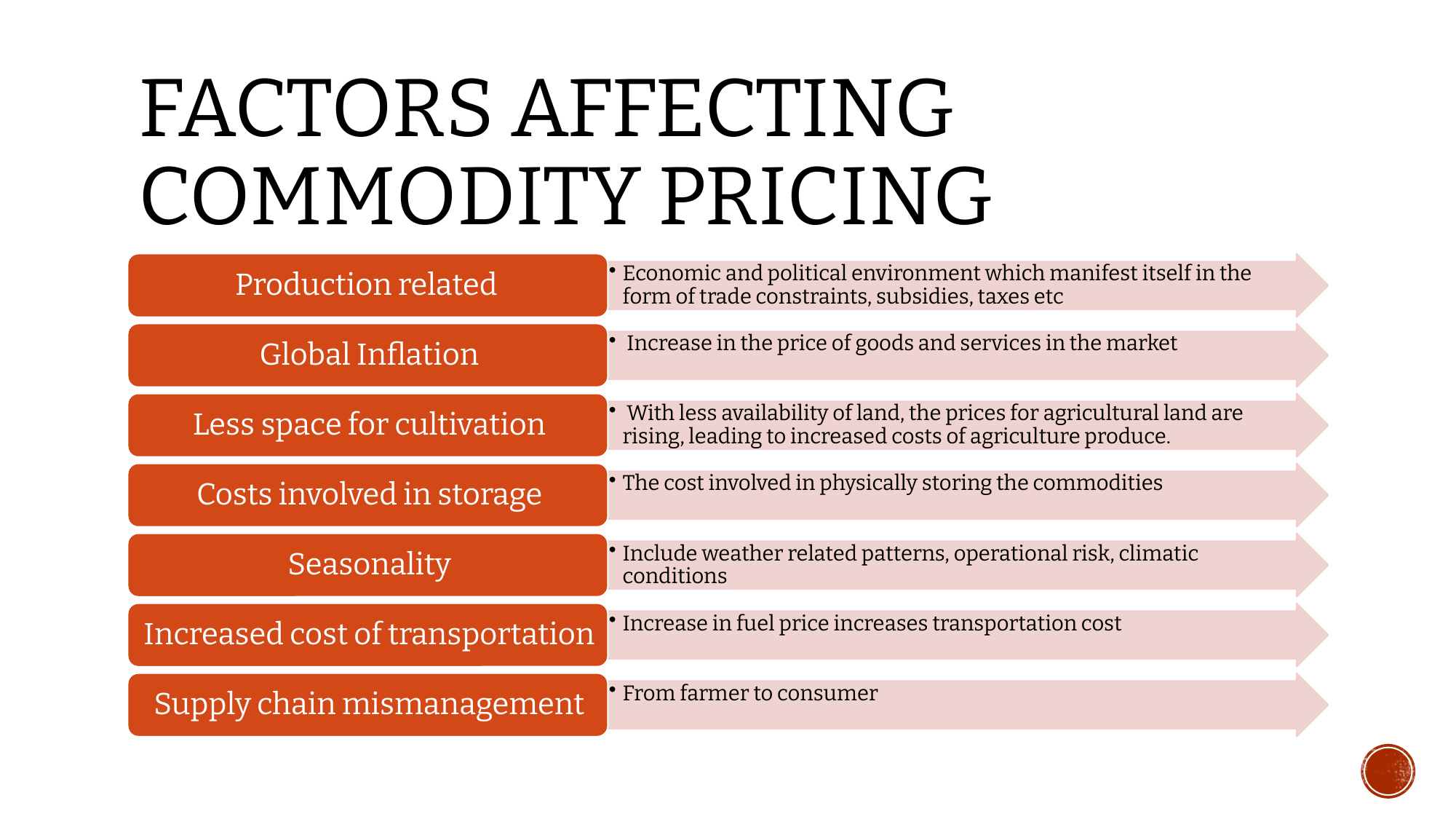

# Factors affecting commodity pricing
Economic and political environment which manifest itself in the form of trade constraints, subsidies, taxes etc
Production related
 Increase in the price of goods and services in the market
Global Inflation
 With less availability of land, the prices for agricultural land are rising, leading to increased costs of agriculture produce.
Less space for cultivation
The cost involved in physically storing the commodities
Costs involved in storage
Include weather related patterns, operational risk, climatic conditions
Seasonality
Increase in fuel price increases transportation cost
Increased cost of transportation
From farmer to consumer
Supply chain mismanagement